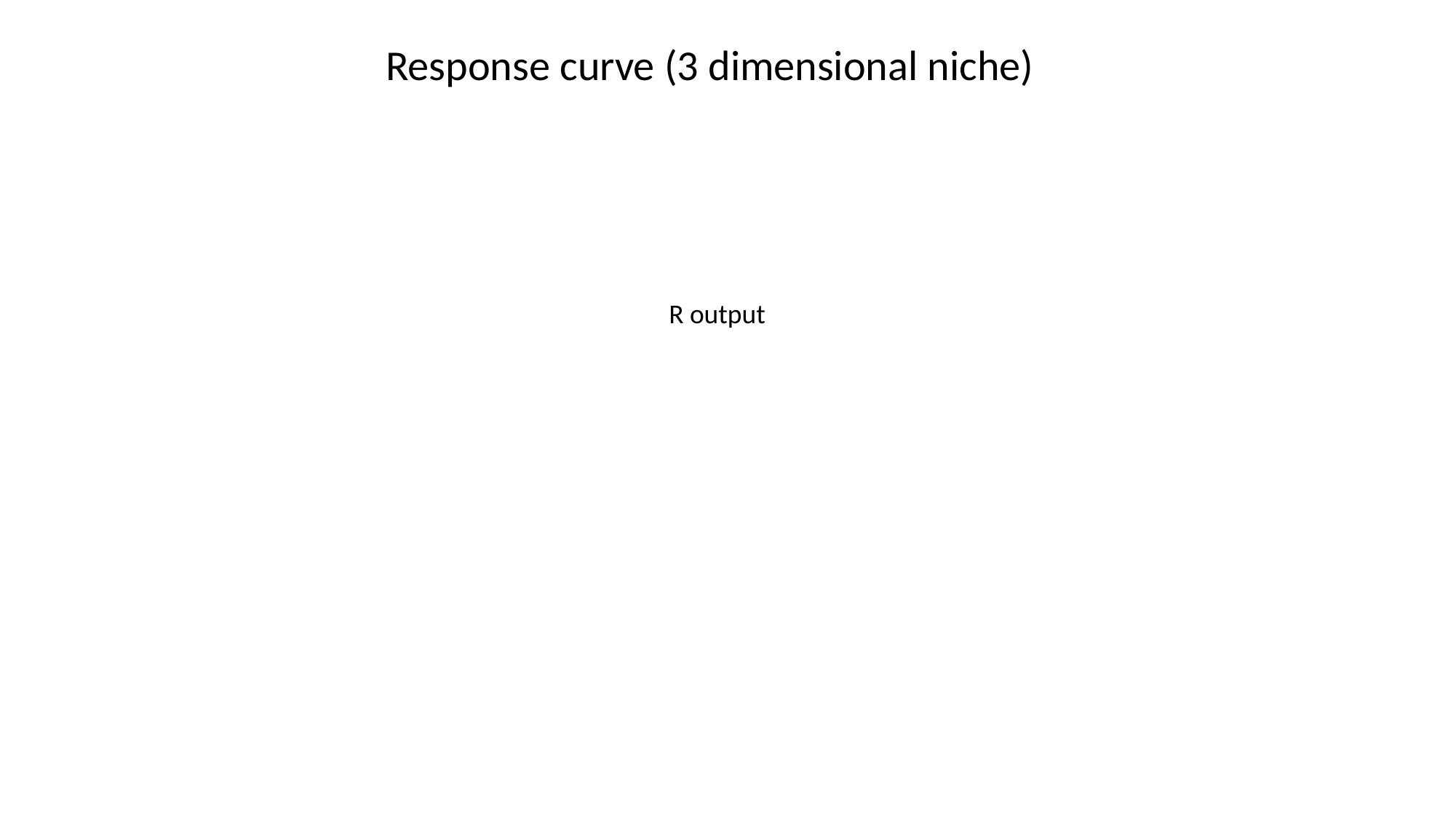

Response curve (3 dimensional niche)
R output